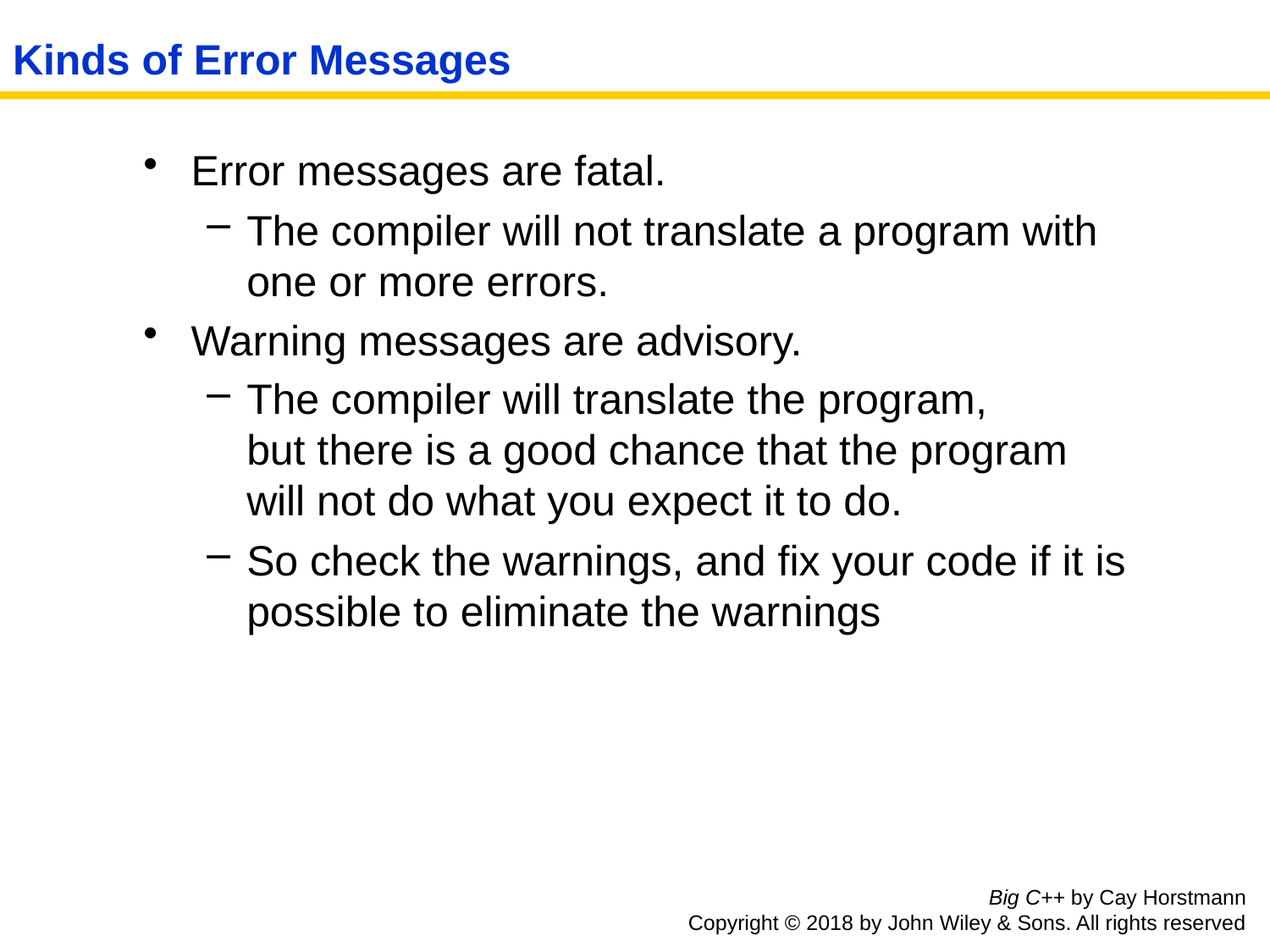

# Kinds of Error Messages
Error messages are fatal.
The compiler will not translate a program with one or more errors.
Warning messages are advisory.
The compiler will translate the program,
but there is a good chance that the program will not do what you expect it to do.
So check the warnings, and fix your code if it is possible to eliminate the warnings

Big C++ by Cay Horstmann
Copyright © 2018 by John Wiley & Sons. All rights reserved